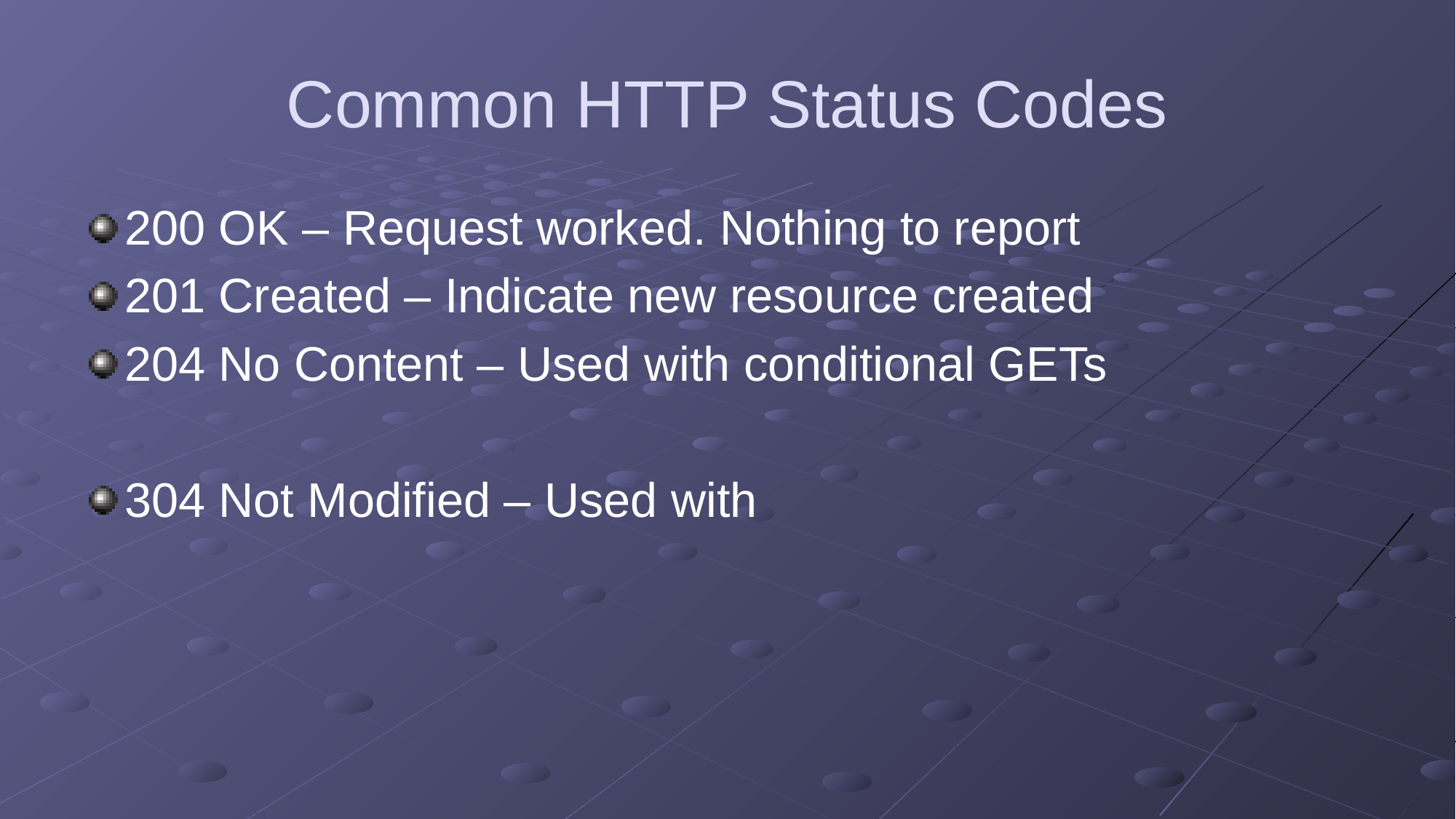

# Common HTTP Status Codes
200 OK – Request worked. Nothing to report
201 Created – Indicate new resource created
204 No Content – Used with conditional GETs

304 Not Modified – Used with